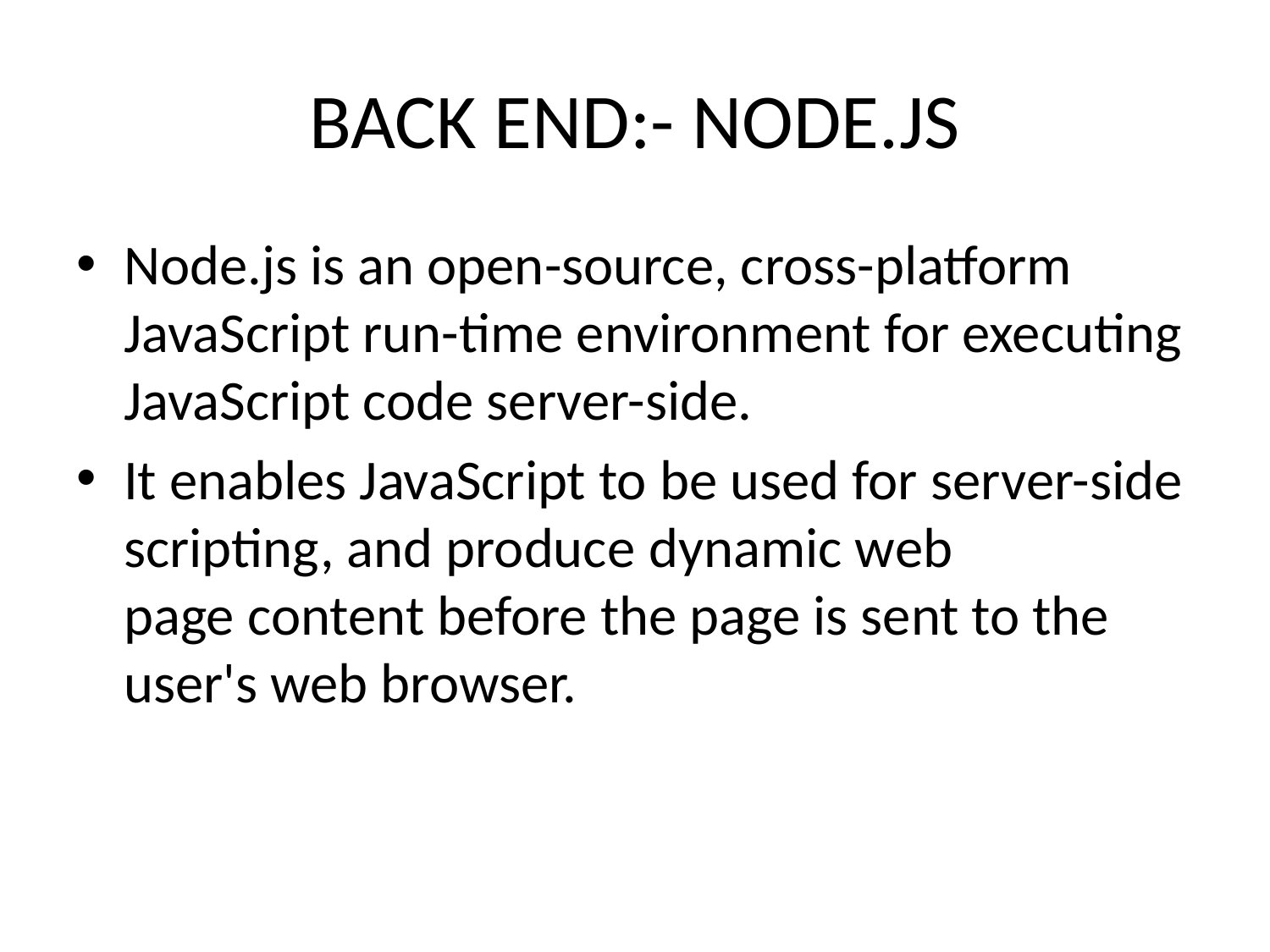

# BACK END:- NODE.JS
Node.js is an open-source, cross-platform JavaScript run-time environment for executing JavaScript code server-side.
It enables JavaScript to be used for server-side scripting, and produce dynamic web page content before the page is sent to the user's web browser.